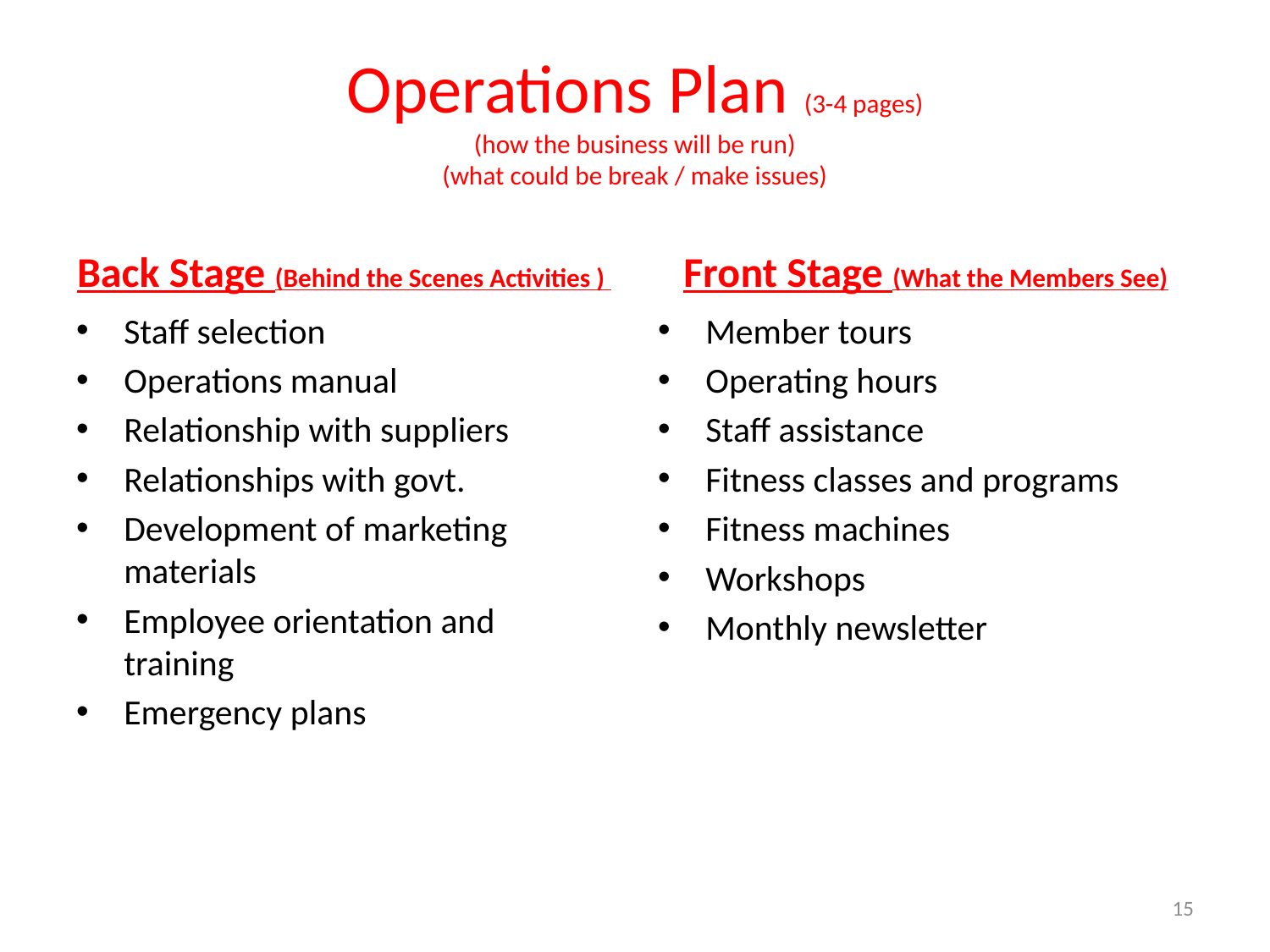

# Operations Plan (3-4 pages) (how the business will be run) (what could be break / make issues)
Back Stage (Behind the Scenes Activities )
Front Stage (What the Members See)
Staff selection
Operations manual
Relationship with suppliers
Relationships with govt.
Development of marketing materials
Employee orientation and training
Emergency plans
Member tours
Operating hours
Staff assistance
Fitness classes and programs
Fitness machines
Workshops
Monthly newsletter
15